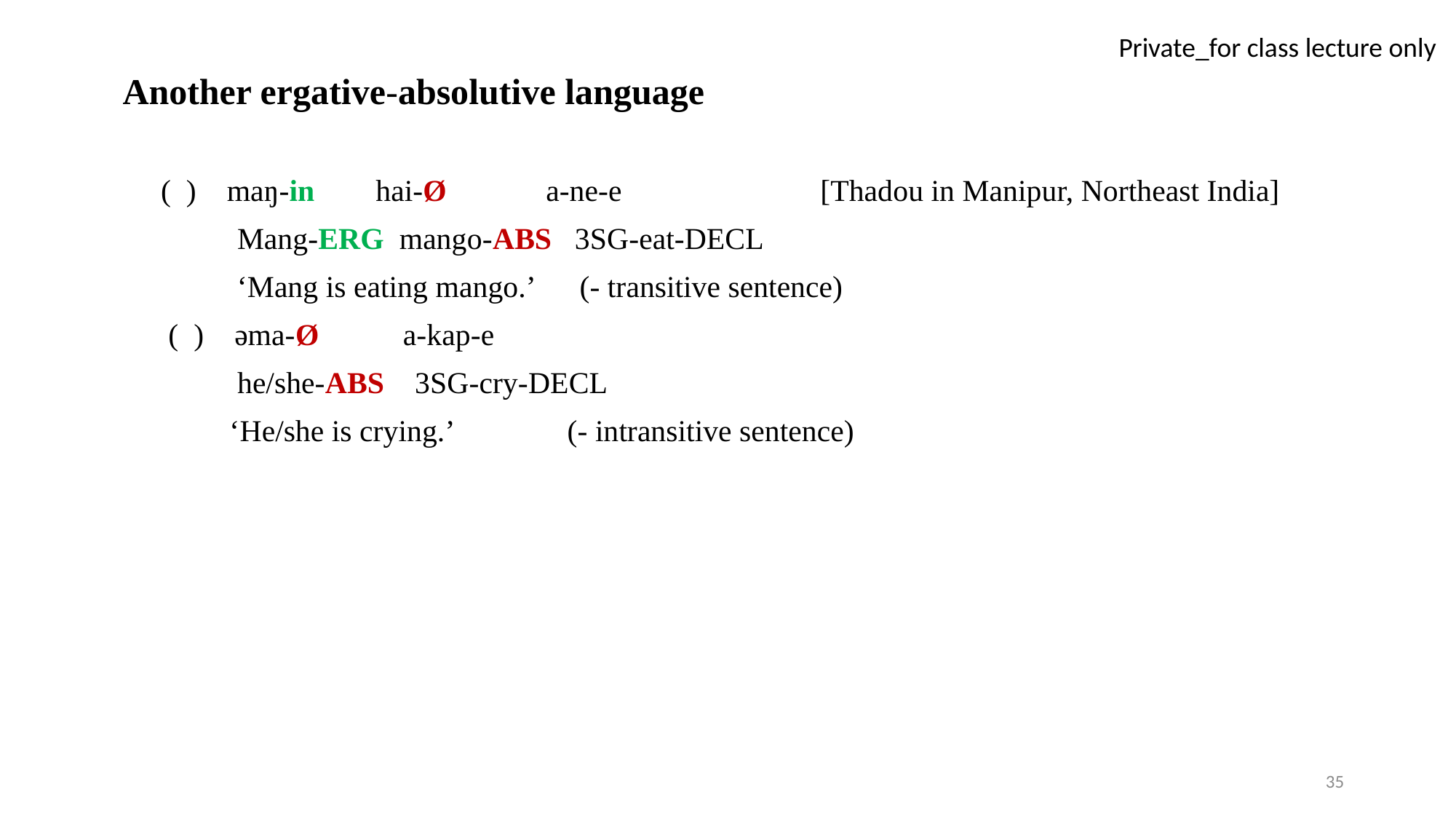

Another ergative-absolutive language

     (  )    maŋ-in        hai-Ø             a-ne-e                          [Thadou in Manipur, Northeast India]
               Mang-erg  mango-abs   3sg-eat-decl
               ‘Mang is eating mango.’      (- transitive sentence)
      (  )    əma-Ø           a-kap-e
               he/she-abs    3sg-cry-decl
              ‘He/she is crying.’               (- intransitive sentence)

35